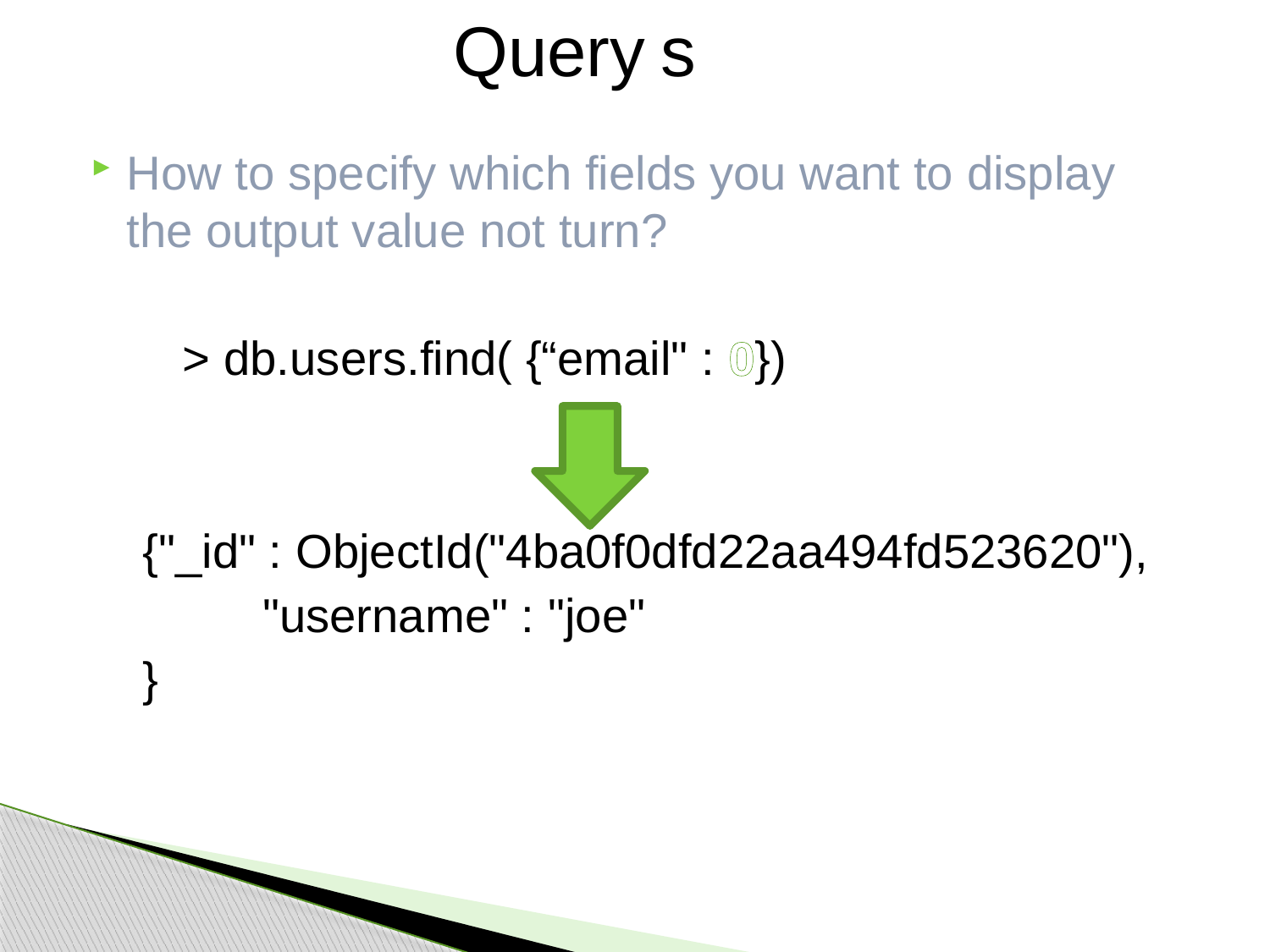

Query s
How to specify which fields you want to display the output value not turn?

        > db.users.find( {“email" : 0})

     {"_id" : ObjectId("4ba0f0dfd22aa494fd523620"),
              "username" : "joe"
     }